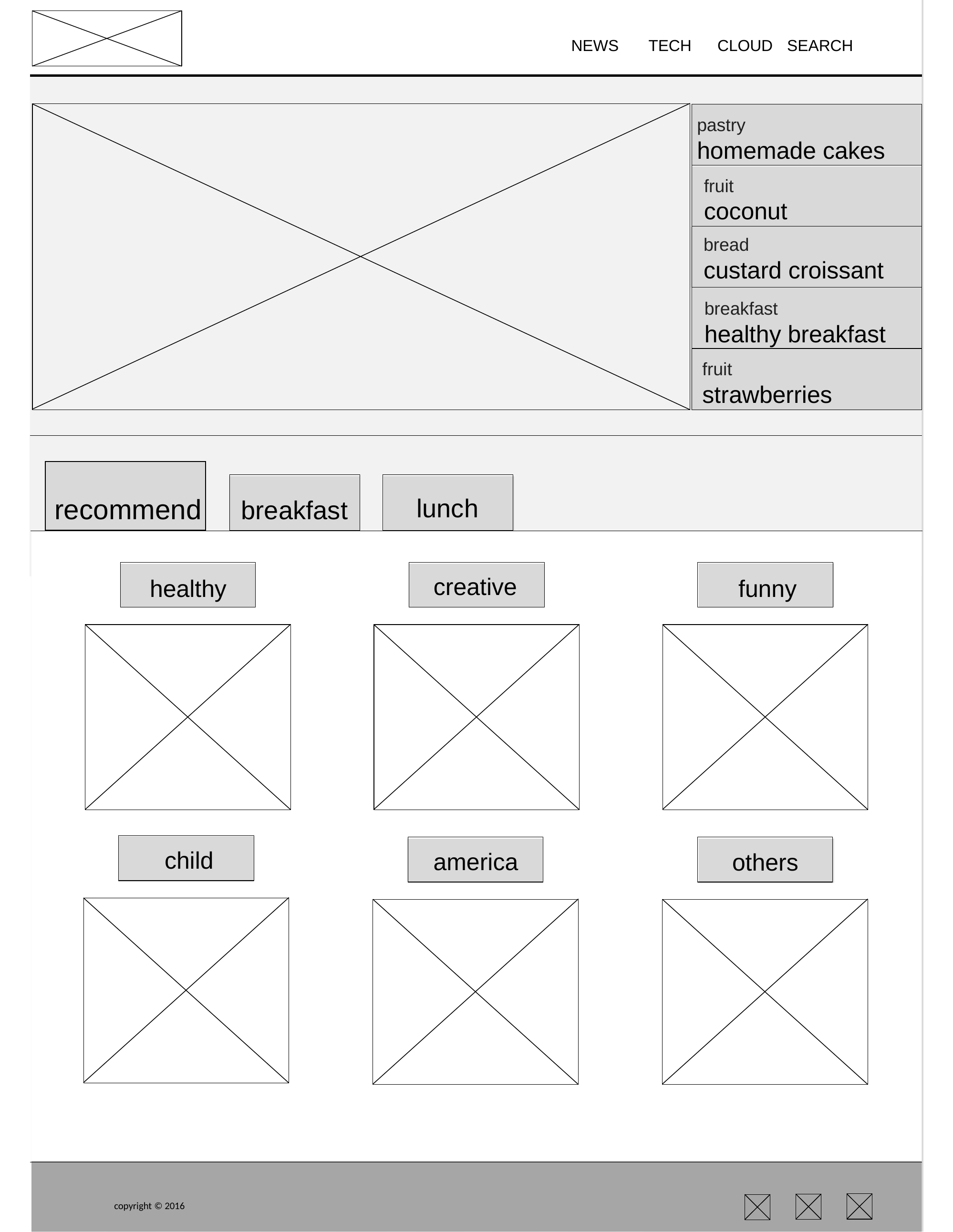

NEWS
TECH
CLOUD
SEARCH

pastry
homemade cakes

fruit
coconut

bread
custard croissant

breakfast
healthy breakfast

fruit
strawberries

recommend
lunch
breakfast

creative
healthy
funny

child
america
others

copyright © 2016